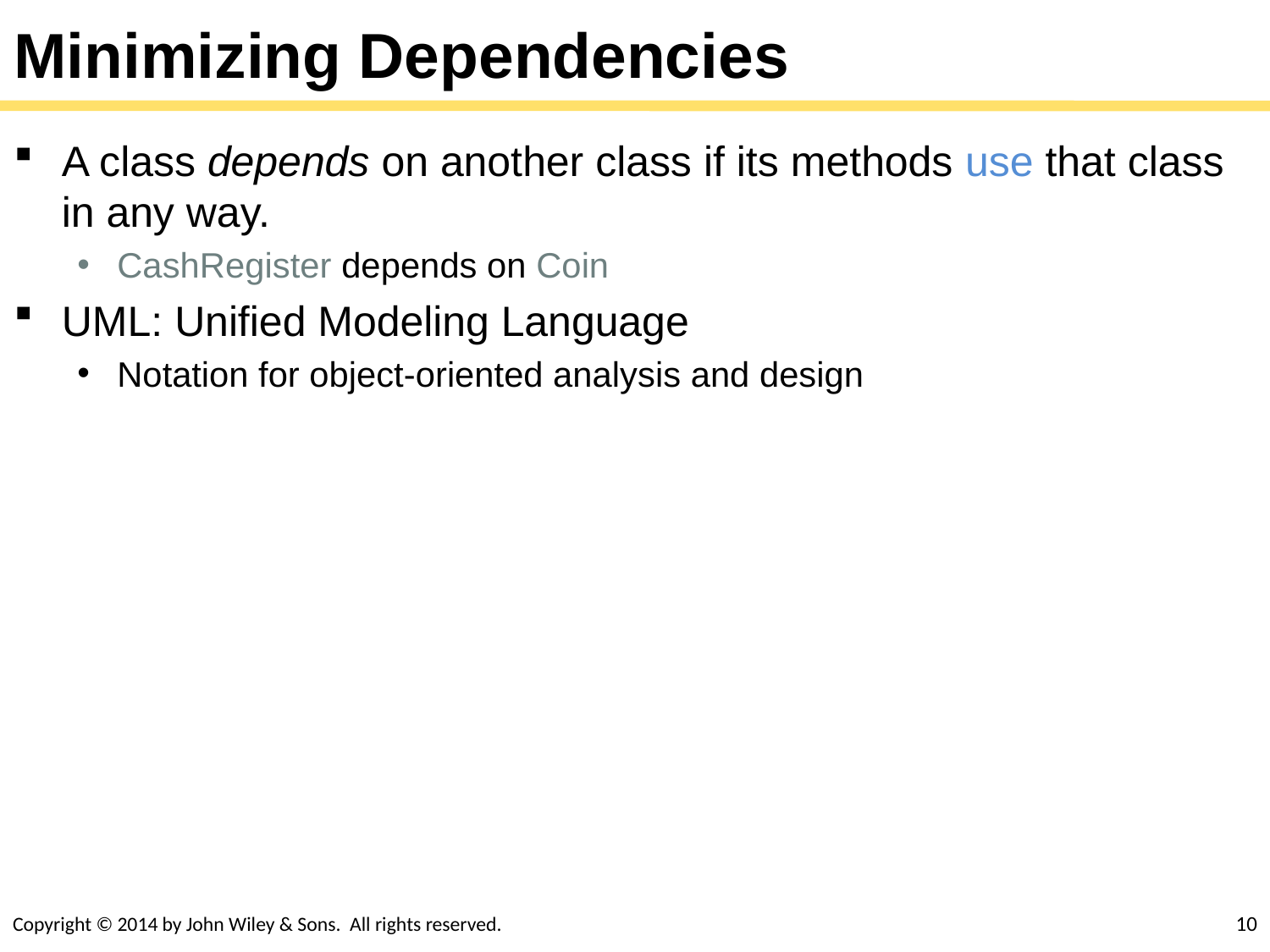

# Minimizing Dependencies
A class depends on another class if its methods use that class in any way.
CashRegister depends on Coin
UML: Unified Modeling Language
Notation for object-oriented analysis and design